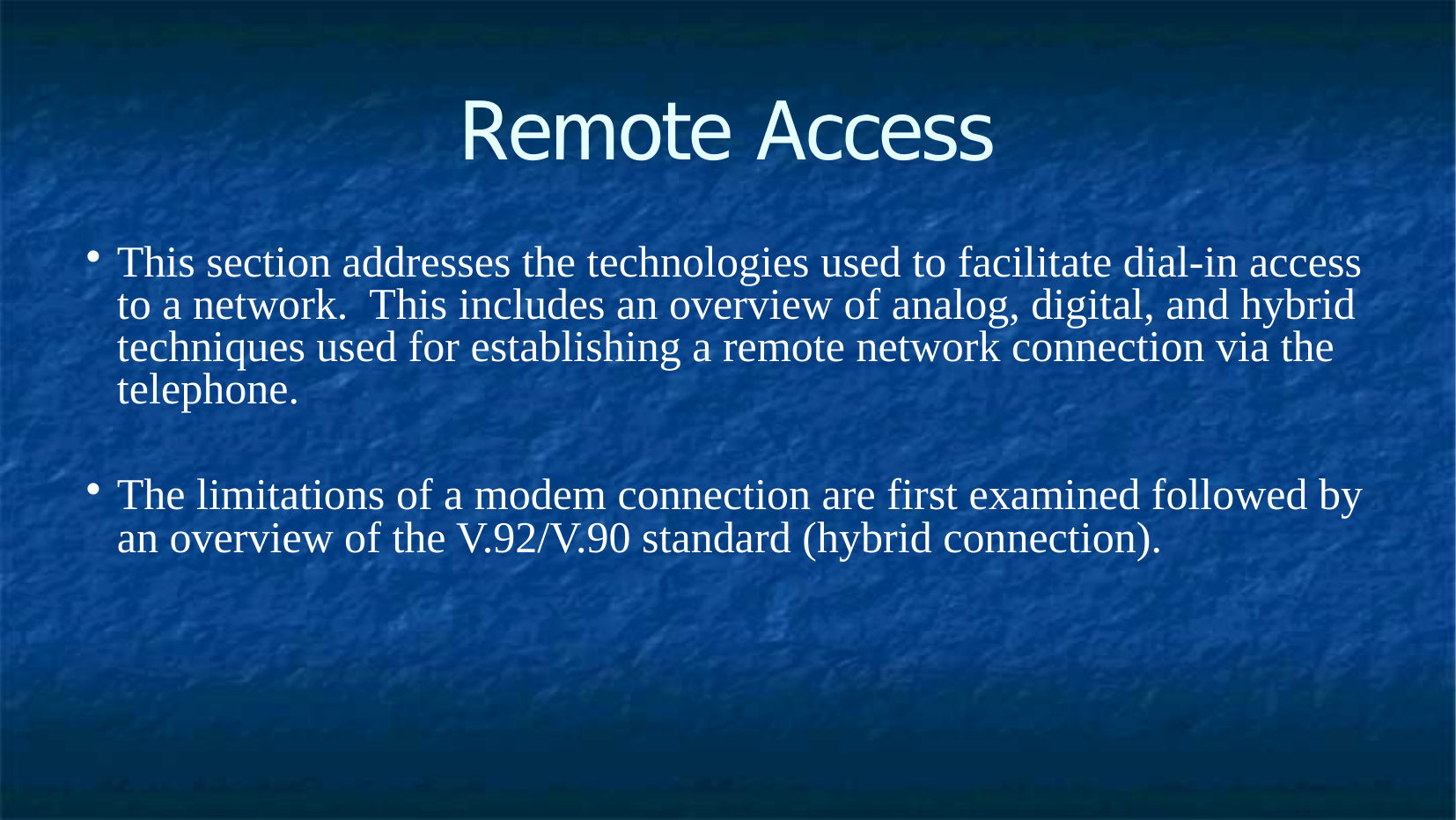

Remote Access
This section addresses the technologies used to facilitate dial-in access to a network.  This includes an overview of analog, digital, and hybrid techniques used for establishing a remote network connection via the telephone.

The limitations of a modem connection are first examined followed by an overview of the V.92/V.90 standard (hybrid connection).